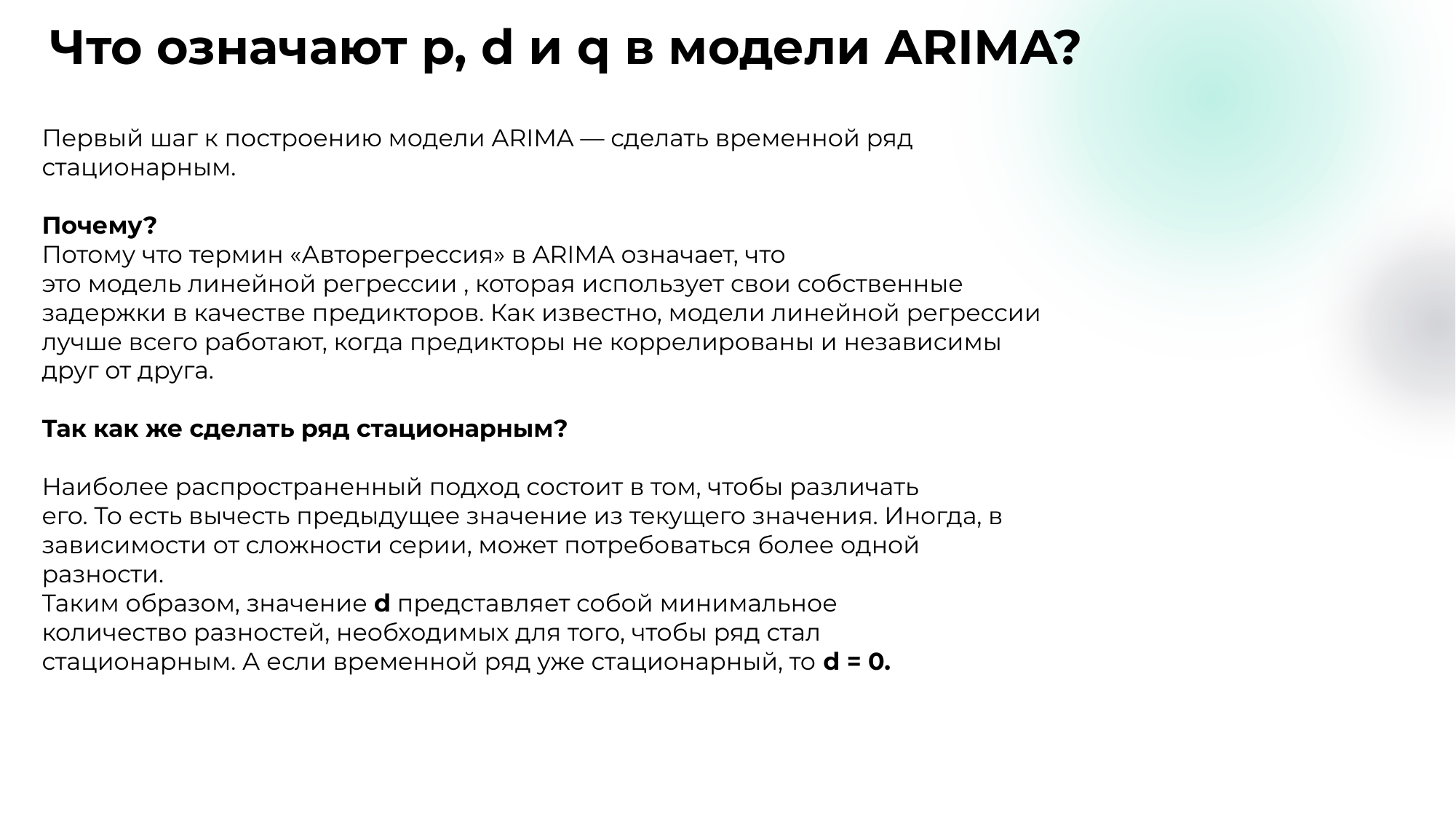

Что означают p, d и q в модели ARIMA?
	Первый шаг к построению модели ARIMA — сделать временной ряд
	стационарным.

	Почему?
	Потому что термин «Авторегрессия» в ARIMA означает, что
	это модель линейной регрессии , которая использует свои собственные
	задержки в качестве предикторов. Как известно, модели линейной регрессии
	лучше всего работают, когда предикторы не коррелированы и независимы
	друг от друга.

	Так как же сделать ряд стационарным?

	Наиболее распространенный подход состоит в том, чтобы различать
	его. То есть вычесть предыдущее значение из текущего значения. Иногда, в
	зависимости от сложности серии, может потребоваться более одной
	разности.
	Таким образом, значение d представляет собой минимальное
	количество разностей, необходимых для того, чтобы ряд стал
	стационарным. А если временной ряд уже стационарный, то d = 0.